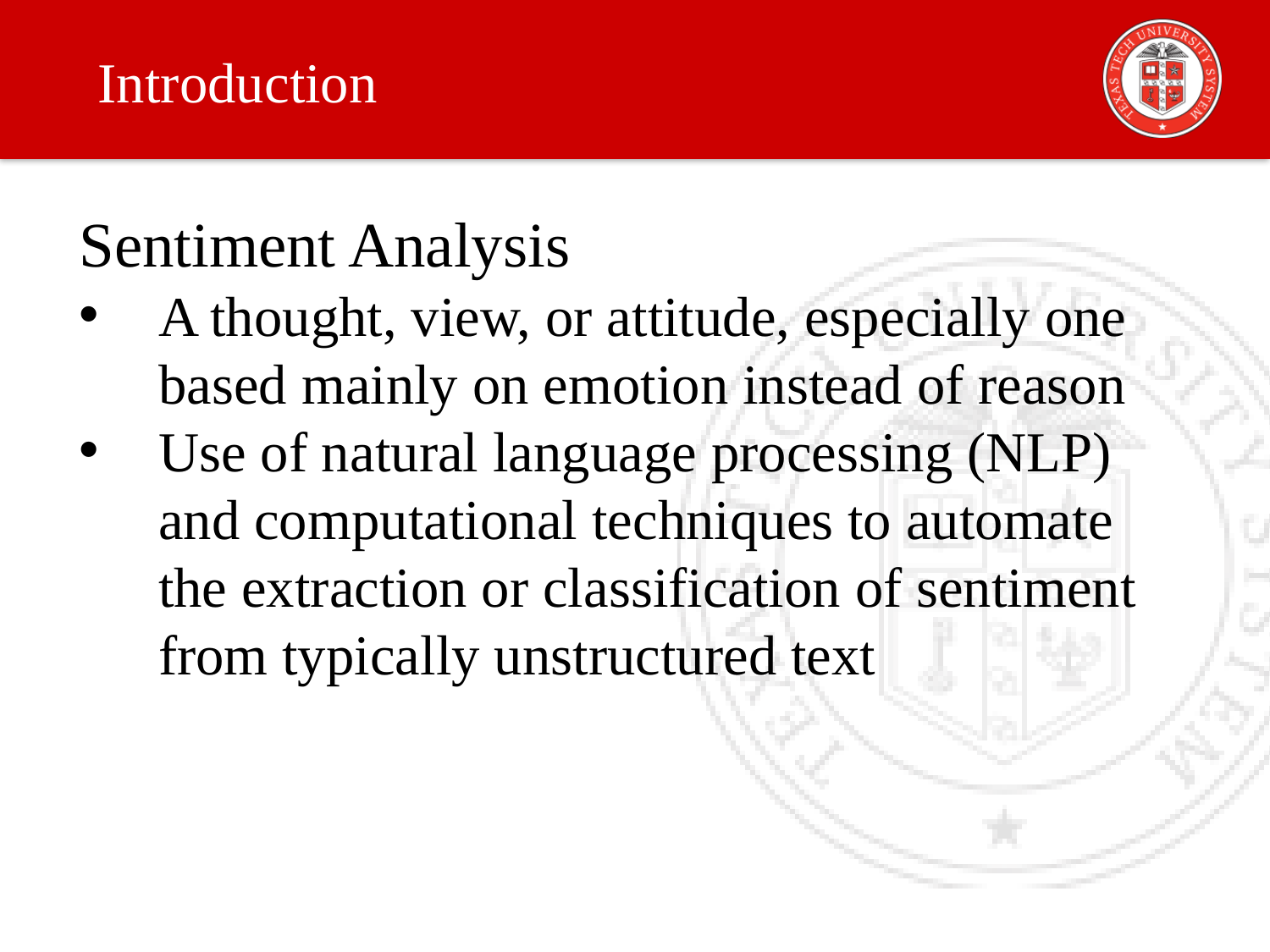

# Introduction
Sentiment Analysis
A thought, view, or attitude, especially one based mainly on emotion instead of reason
Use of natural language processing (NLP) and computational techniques to automate the extraction or classification of sentiment from typically unstructured text